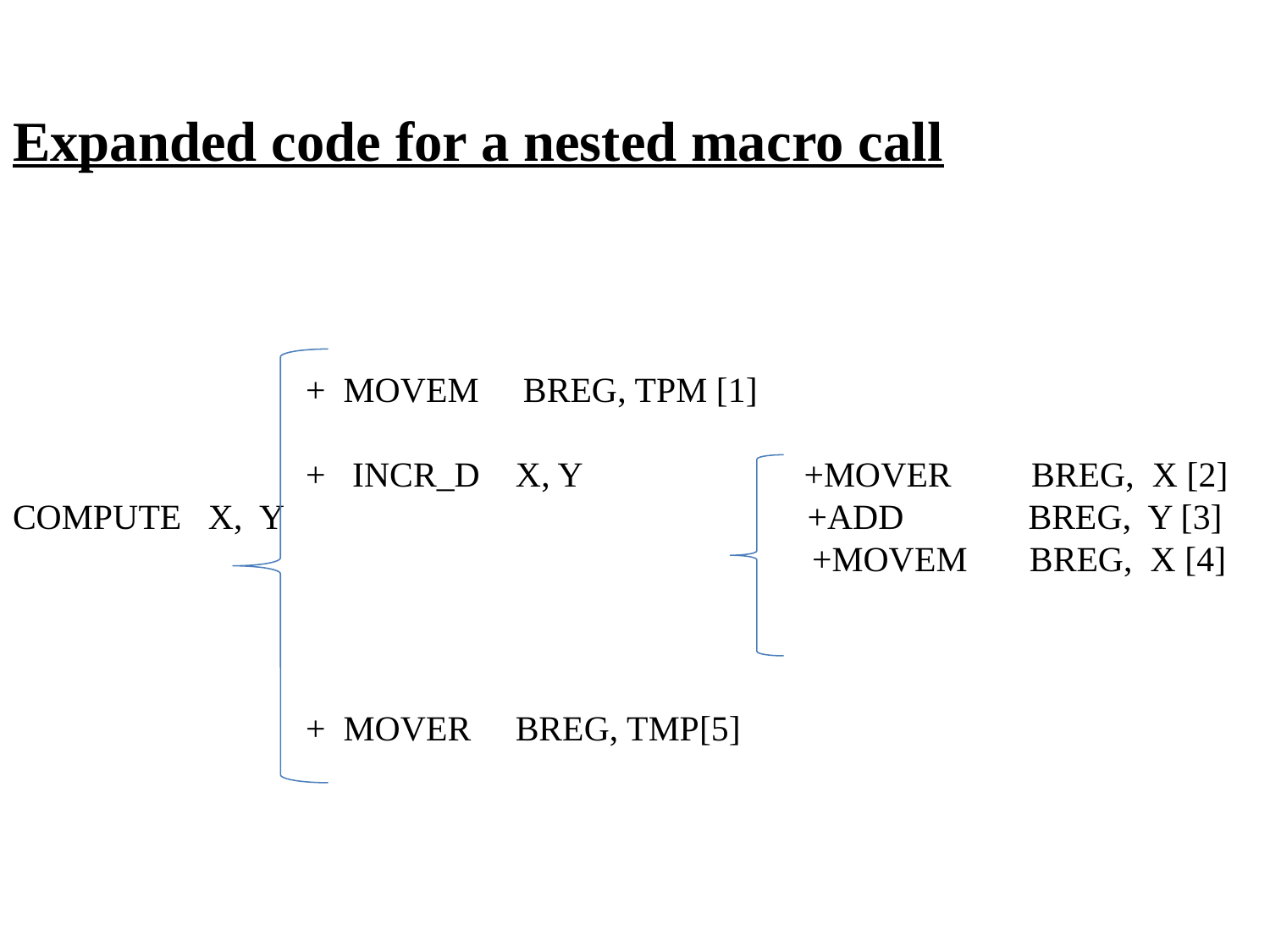

# Expanded code for a nested macro call +  MOVEM     BREG, TPM [1] +   INCR_D    X, Y                         +MOVER         BREG,  X [2] COMPUTE   X,  Y                                                           +ADD              BREG,  Y [3] +MOVEM       BREG,  X [4] +  MOVER     BREG, TMP[5]